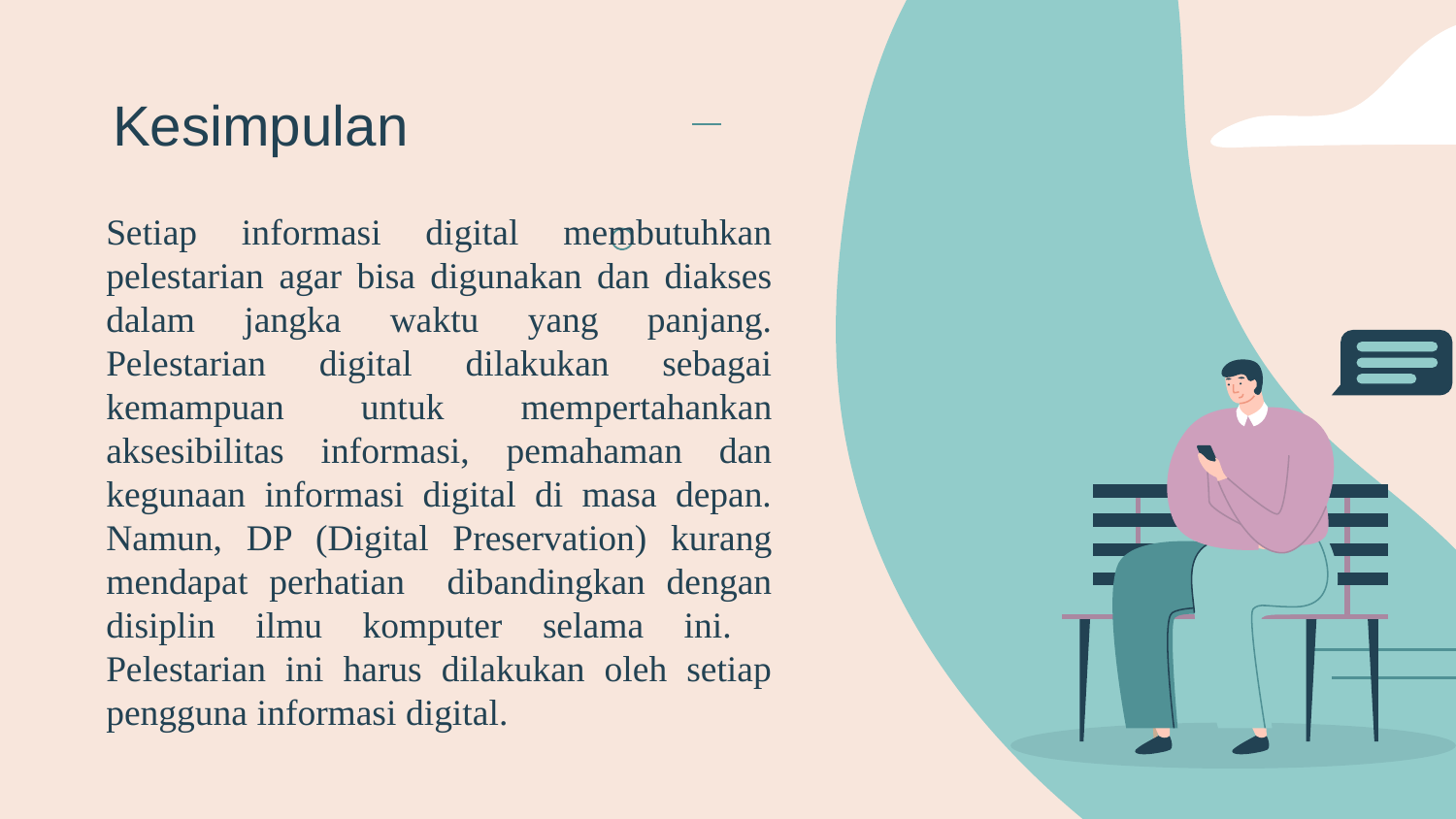

# Kesimpulan
Setiap informasi digital membutuhkan pelestarian agar bisa digunakan dan diakses dalam jangka waktu yang panjang. Pelestarian digital dilakukan sebagai kemampuan untuk mempertahankan aksesibilitas informasi, pemahaman dan kegunaan informasi digital di masa depan. Namun, DP (Digital Preservation) kurang mendapat perhatian  dibandingkan dengan disiplin ilmu komputer selama ini.  Pelestarian ini harus dilakukan oleh setiap pengguna informasi digital.